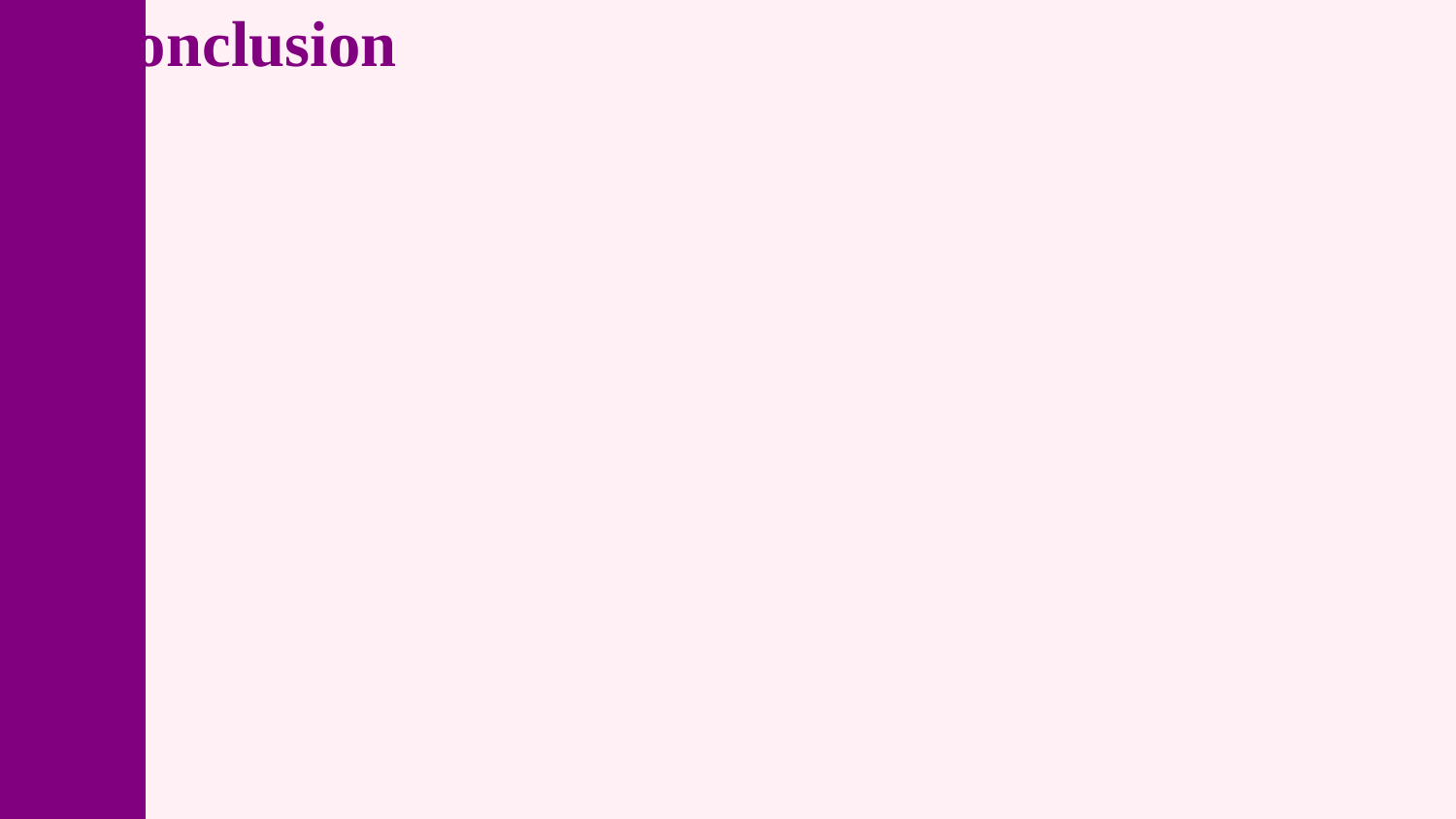

Conclusion
B. Thangaraju is a highly respected researcher and educator at IIITB, whose work continues to advance the field of computer science and inspire future generations of researchers. His dedication to algorithm design, graph theory, and computational geometry has solidified his position as a prominent figure in the academic community.